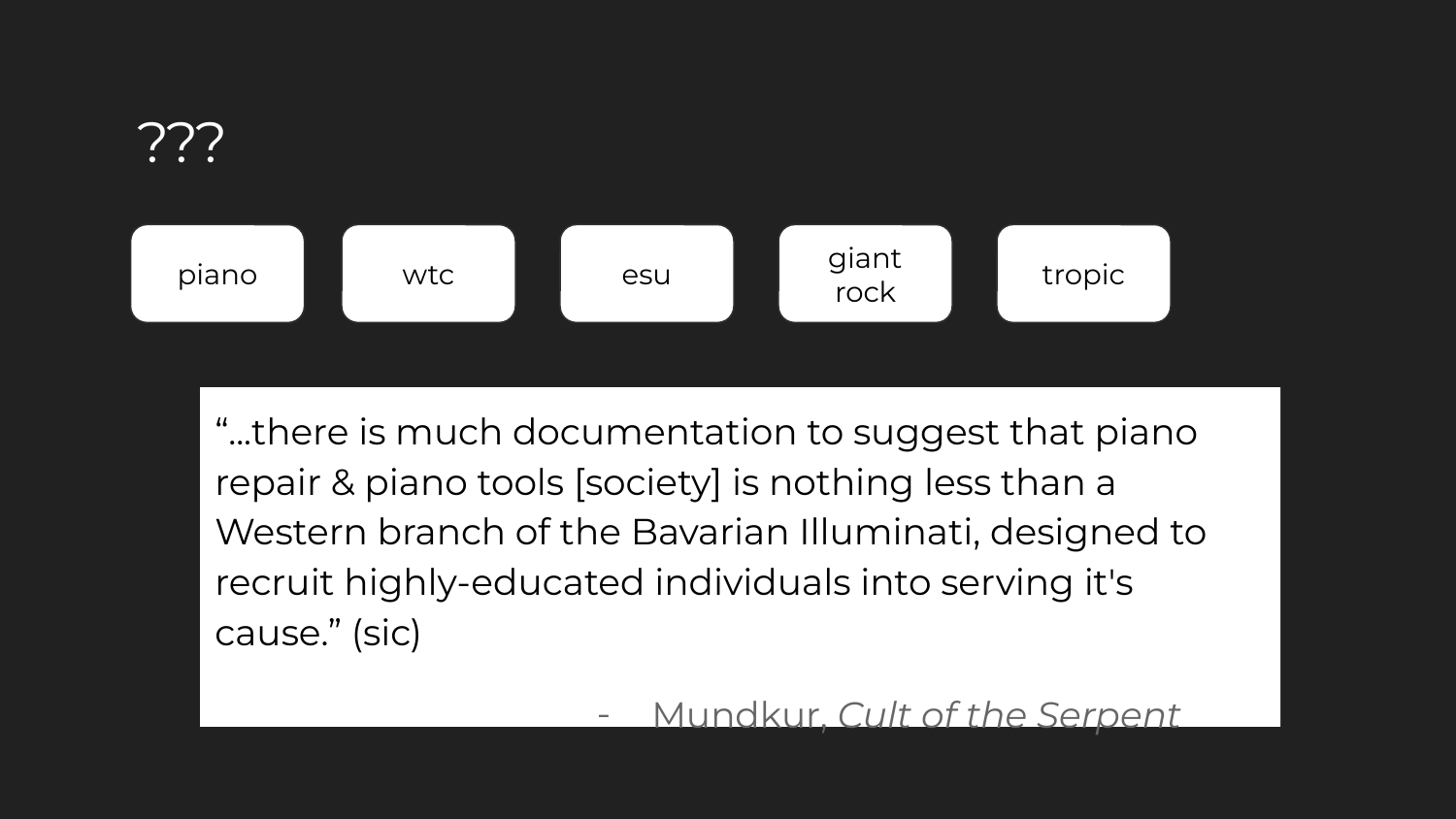

???
piano
wtc
esu
giant rock
tropic
“...there is much documentation to suggest that piano repair & piano tools [society] is nothing less than a Western branch of the Bavarian Illuminati, designed to recruit highly-educated individuals into serving it's cause.” (sic)
Mundkur, Cult of the Serpent